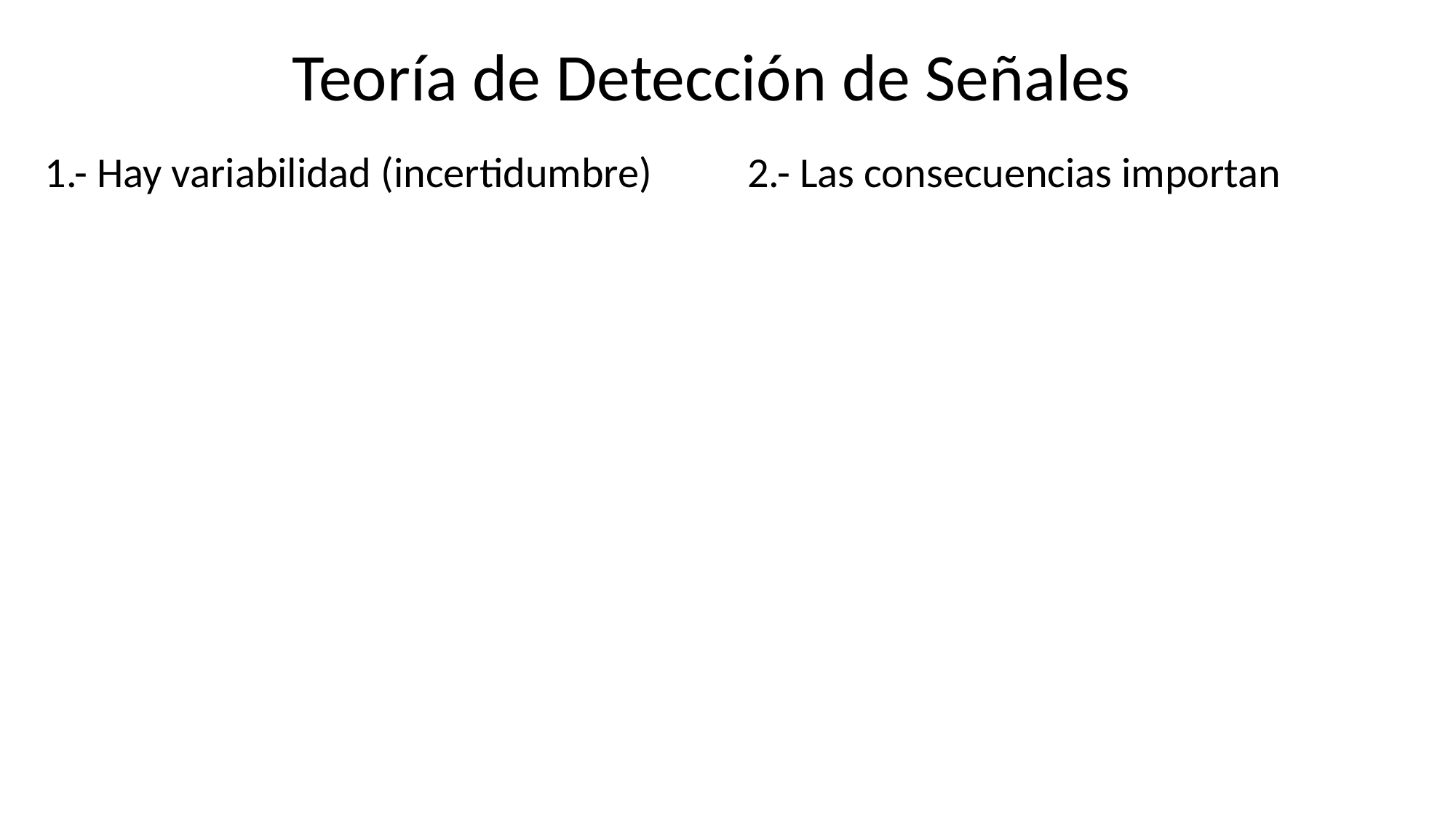

# Teoría de Detección de Señales
1.- Hay variabilidad (incertidumbre)
2.- Las consecuencias importan